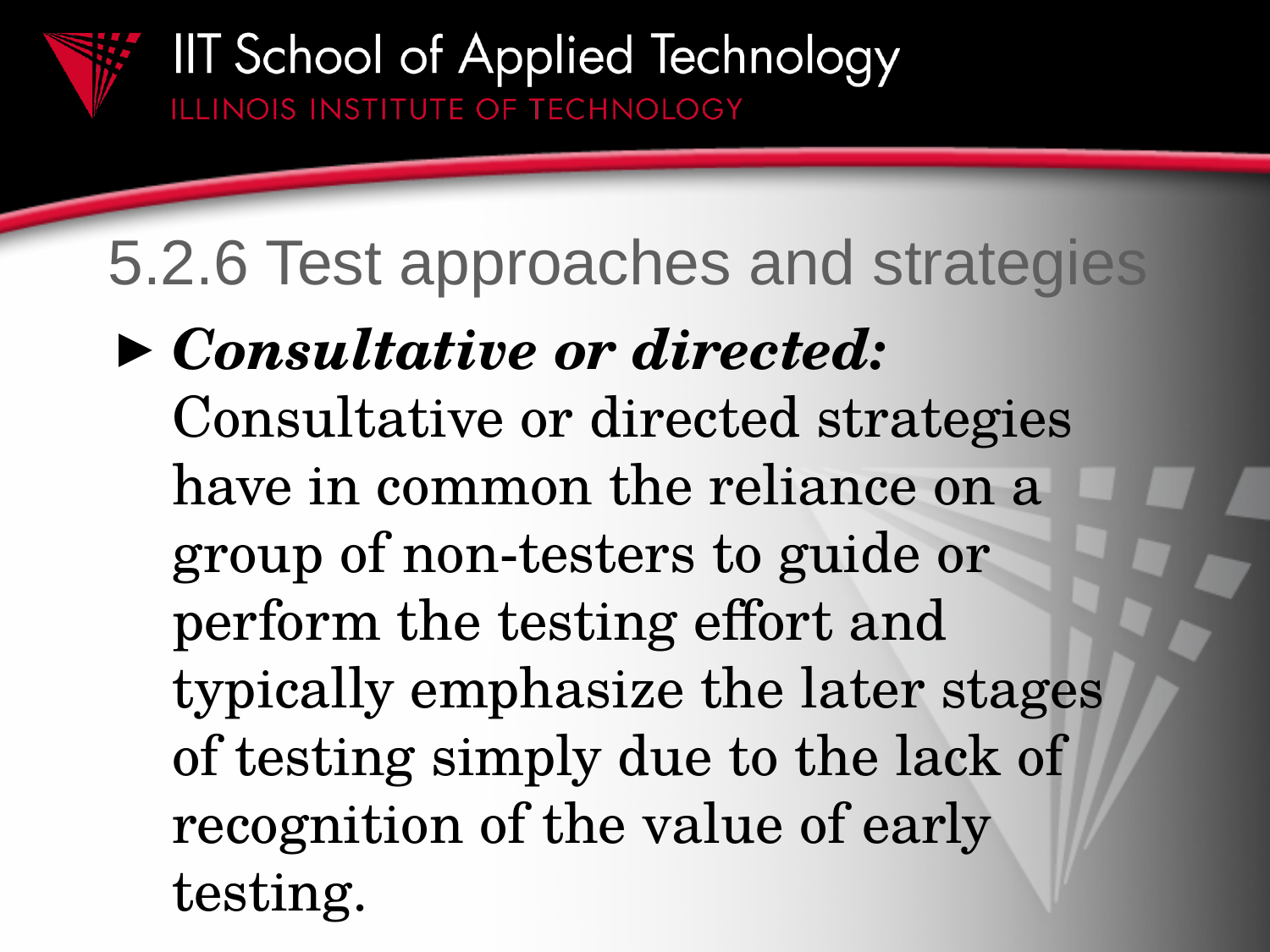

# 5.2.6 Test approaches and strategies
Consultative or directed: Consultative or directed strategies have in common the reliance on a group of non-testers to guide or perform the testing effort and typically emphasize the later stages of testing simply due to the lack of recognition of the value of early testing.